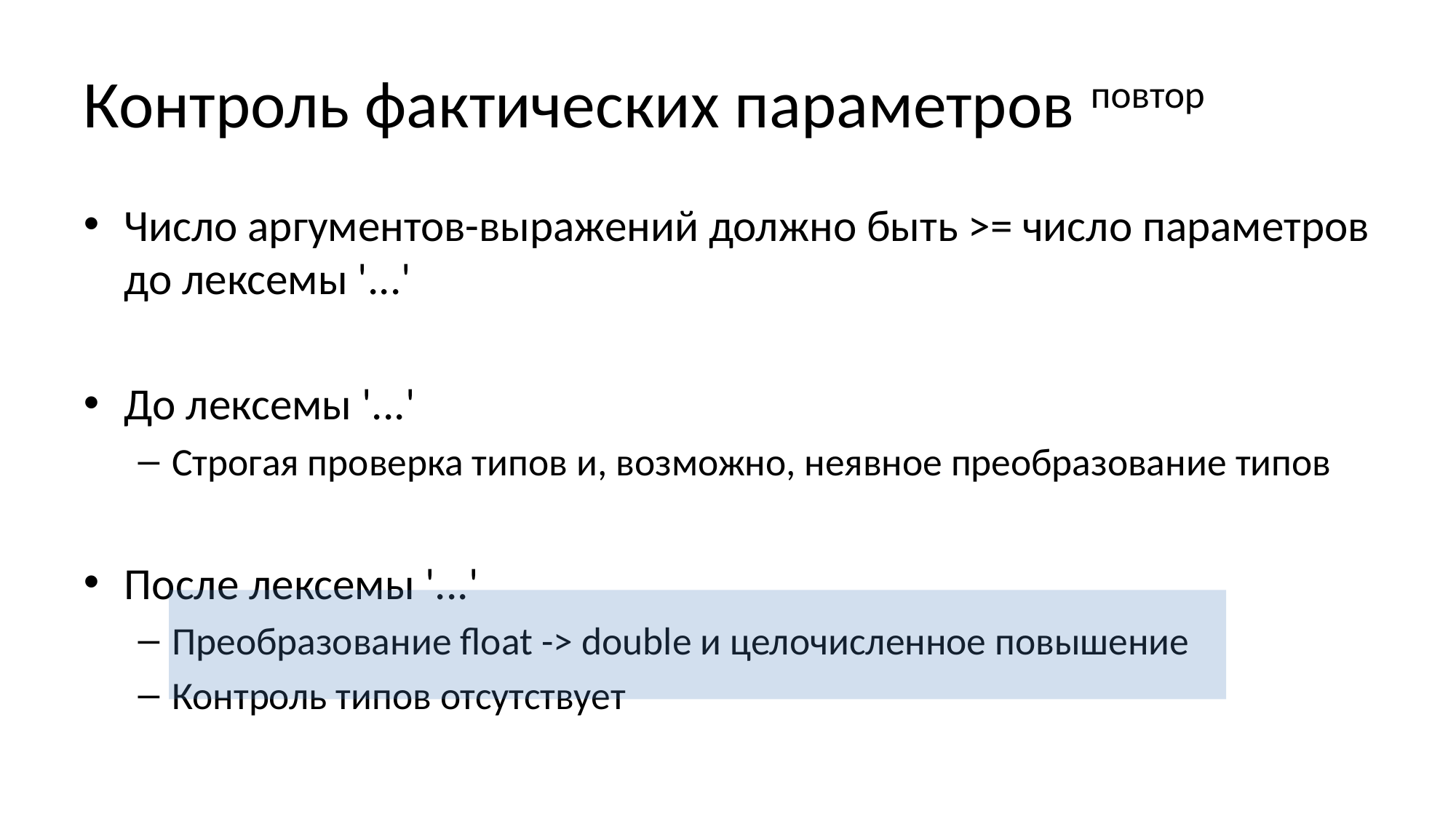

# Контроль фактических параметров повтор
Число аргументов-выражений должно быть >= число параметров до лексемы '...'

До лексемы '...'
Строгая проверка типов и, возможно, неявное преобразование типов

После лексемы '...'
Преобразование float -> double и целочисленное повышение
Контроль типов отсутствует